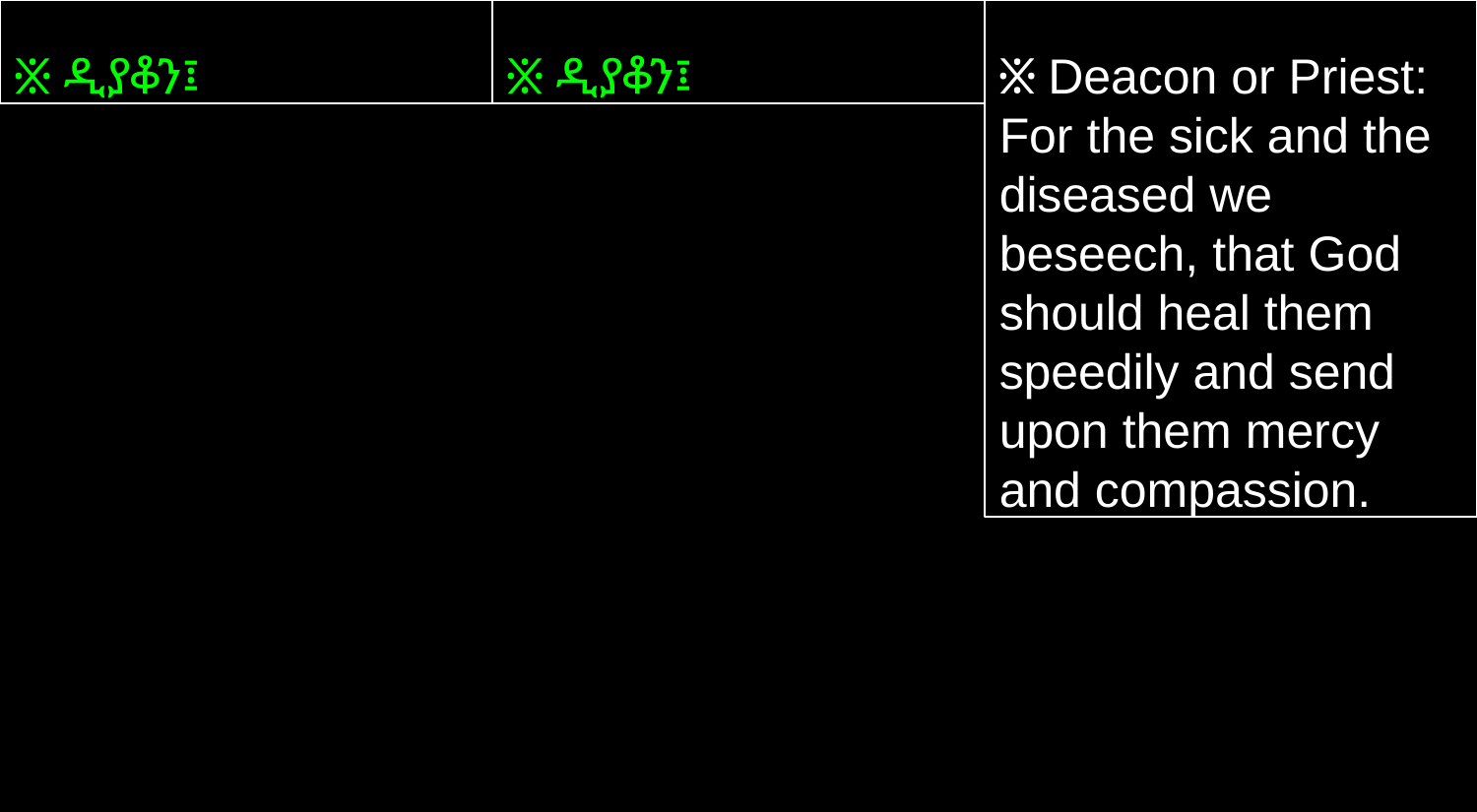

፠ ዲያቆን፤

፠ ዲያቆን፤

፠ Deacon or Priest: For the sick and the diseased we beseech, that God should heal them speedily and send upon them mercy and compassion.